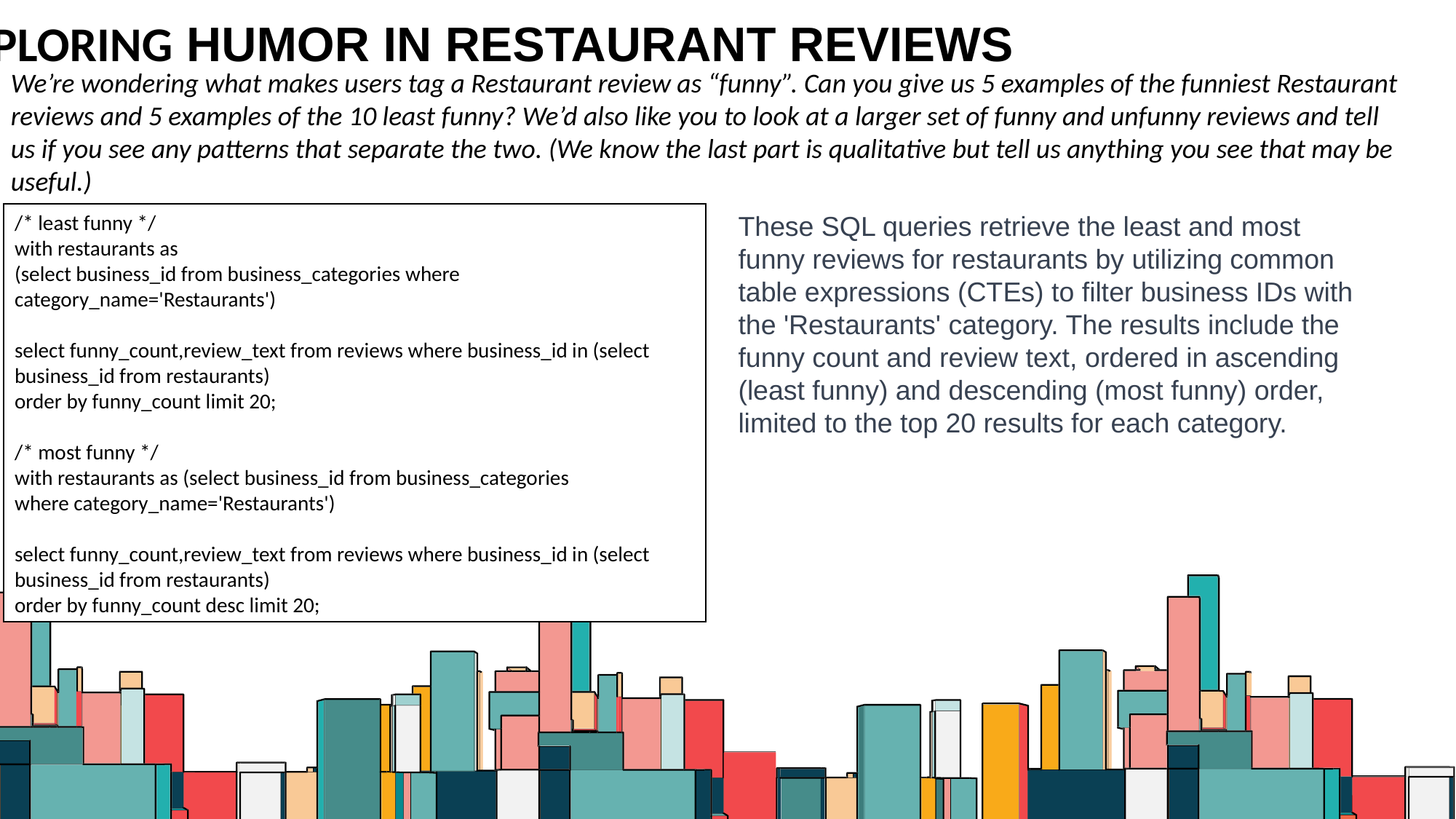

We’re wondering what makes users tag a Restaurant review as “funny”. Can you give us 5 examples of the funniest Restaurant reviews and 5 examples of the 10 least funny? We’d also like you to look at a larger set of funny and unfunny reviews and tell us if you see any patterns that separate the two. (We know the last part is qualitative but tell us anything you see that may be useful.)
# Exploring Humor in Restaurant Reviews
/* least funny */
with restaurants as
(select business_id from business_categories where category_name='Restaurants')

select funny_count,review_text from reviews where business_id in (select business_id from restaurants)
order by funny_count limit 20;

/* most funny */
with restaurants as (select business_id from business_categories
where category_name='Restaurants')

select funny_count,review_text from reviews where business_id in (select business_id from restaurants)
order by funny_count desc limit 20;
These SQL queries retrieve the least and most funny reviews for restaurants by utilizing common table expressions (CTEs) to filter business IDs with the 'Restaurants' category. The results include the funny count and review text, ordered in ascending (least funny) and descending (most funny) order, limited to the top 20 results for each category.